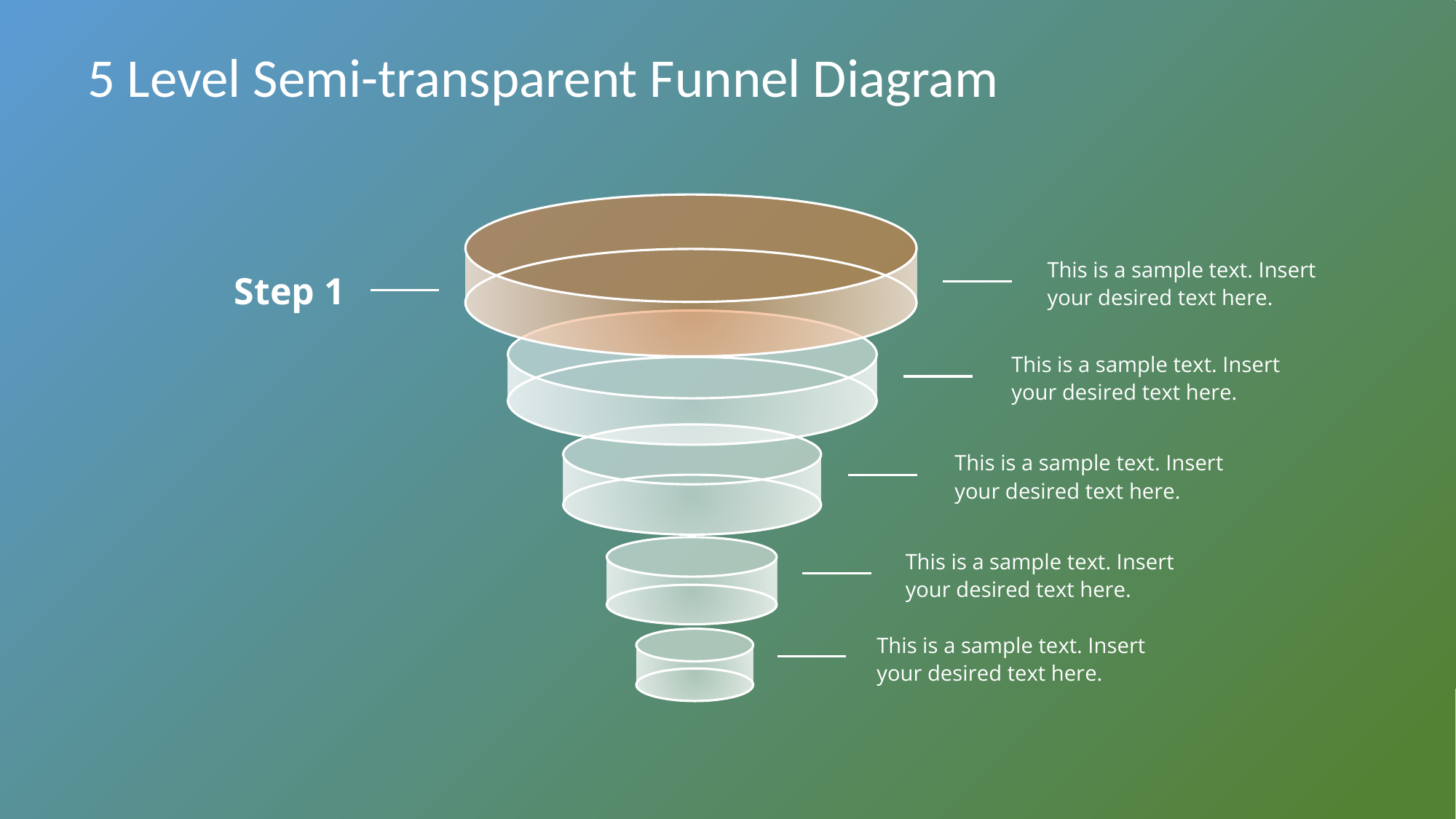

# 5 Level Semi-transparent Funnel Diagram

This is a sample text. Insert your desired text here.

Step 1

This is a sample text. Insert your desired text here.

This is a sample text. Insert your desired text here.

This is a sample text. Insert your desired text here.

This is a sample text. Insert your desired text here.